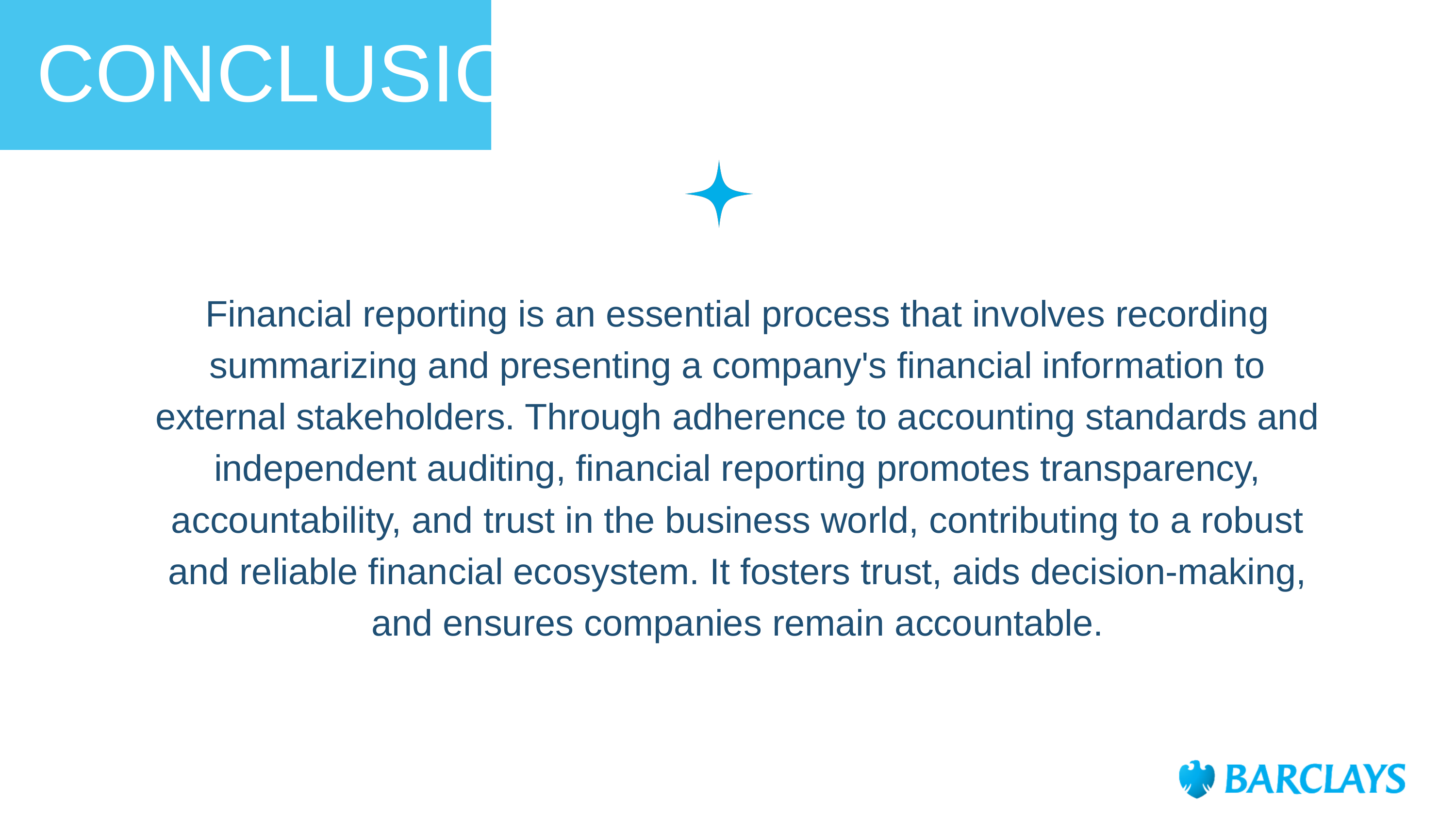

CONCLUSION

Financial reporting is an essential process that involves recording summarizing and presenting a company's financial information to external stakeholders. Through adherence to accounting standards and independent auditing, financial reporting promotes transparency, accountability, and trust in the business world, contributing to a robust and reliable financial ecosystem. It fosters trust, aids decision-making, and ensures companies remain accountable.